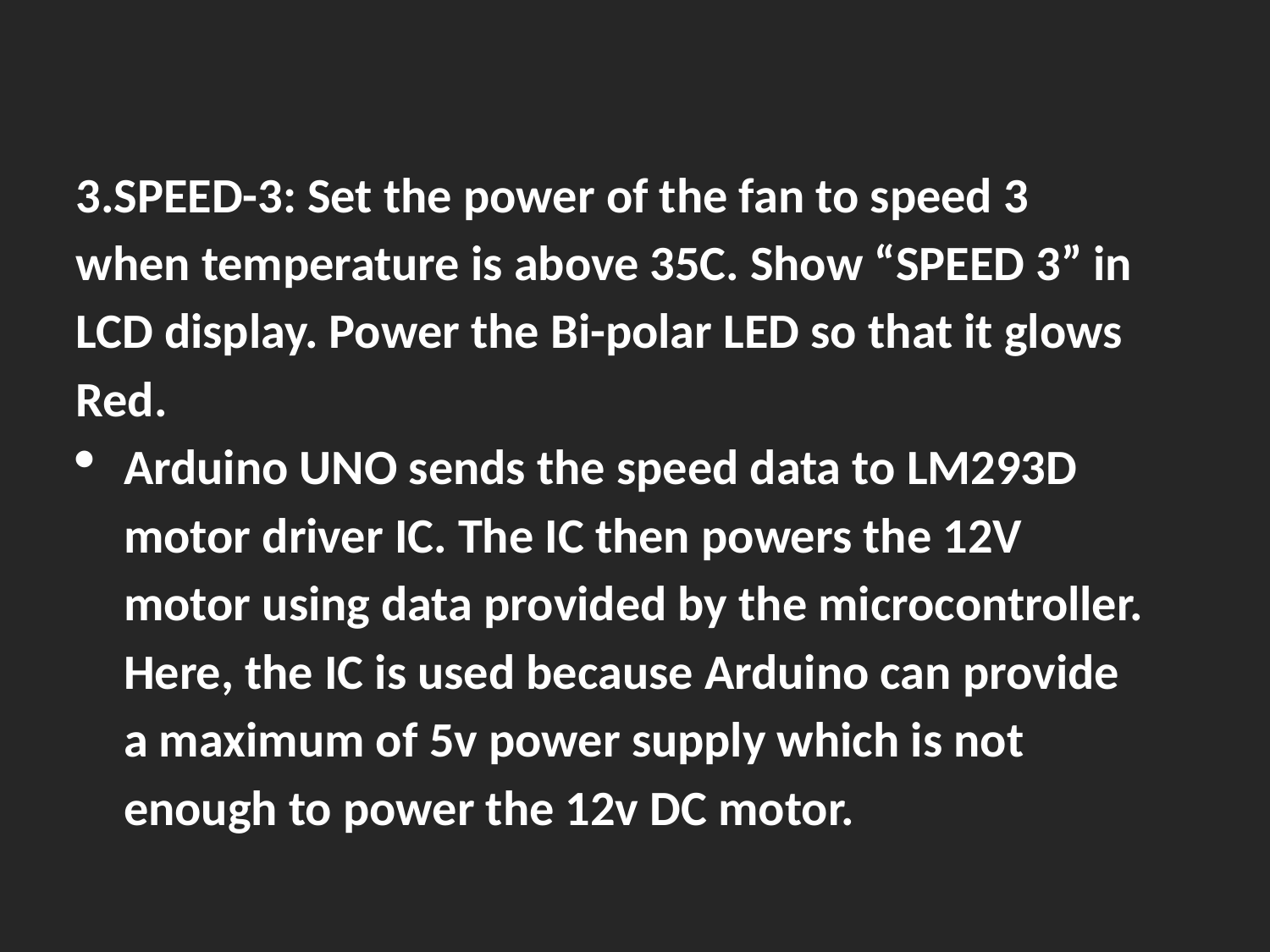

6
3.SPEED-3: Set the power of the fan to speed 3 when temperature is above 35C. Show “SPEED 3” in LCD display. Power the Bi-polar LED so that it glows Red.
Arduino UNO sends the speed data to LM293D motor driver IC. The IC then powers the 12V motor using data provided by the microcontroller. Here, the IC is used because Arduino can provide a maximum of 5v power supply which is not enough to power the 12v DC motor.